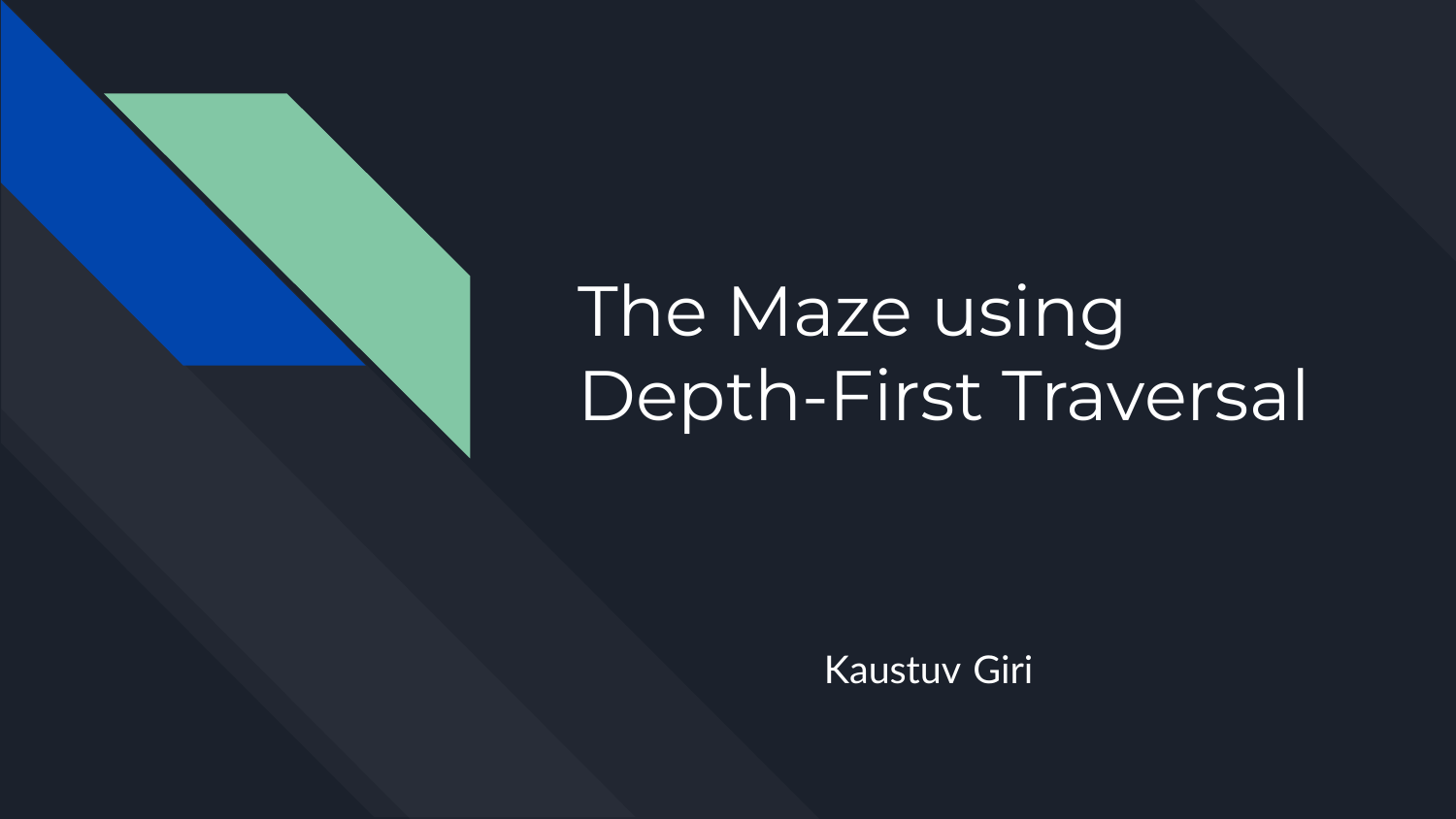

# The Maze using Depth-First Traversal
Kaustuv Giri